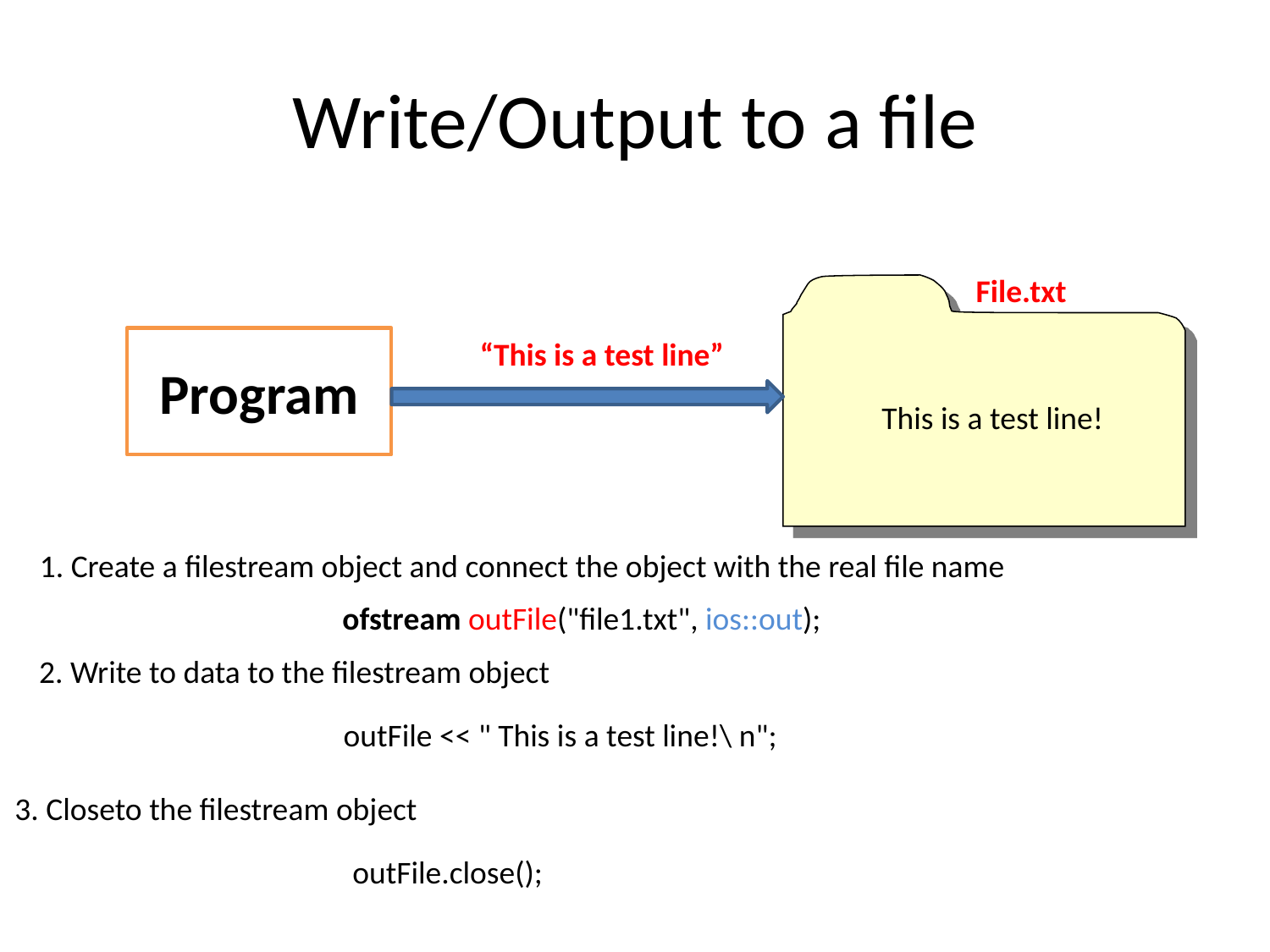

# Write/Output to a file
File.txt

Program
“This is a test line”

This is a test line!
1. Create a filestream object and connect the object with the real file name
ofstream outFile("file1.txt", ios::out);
2. Write to data to the filestream object
outFile << " This is a test line!\ n";
3. Closeto the filestream object
outFile.close();